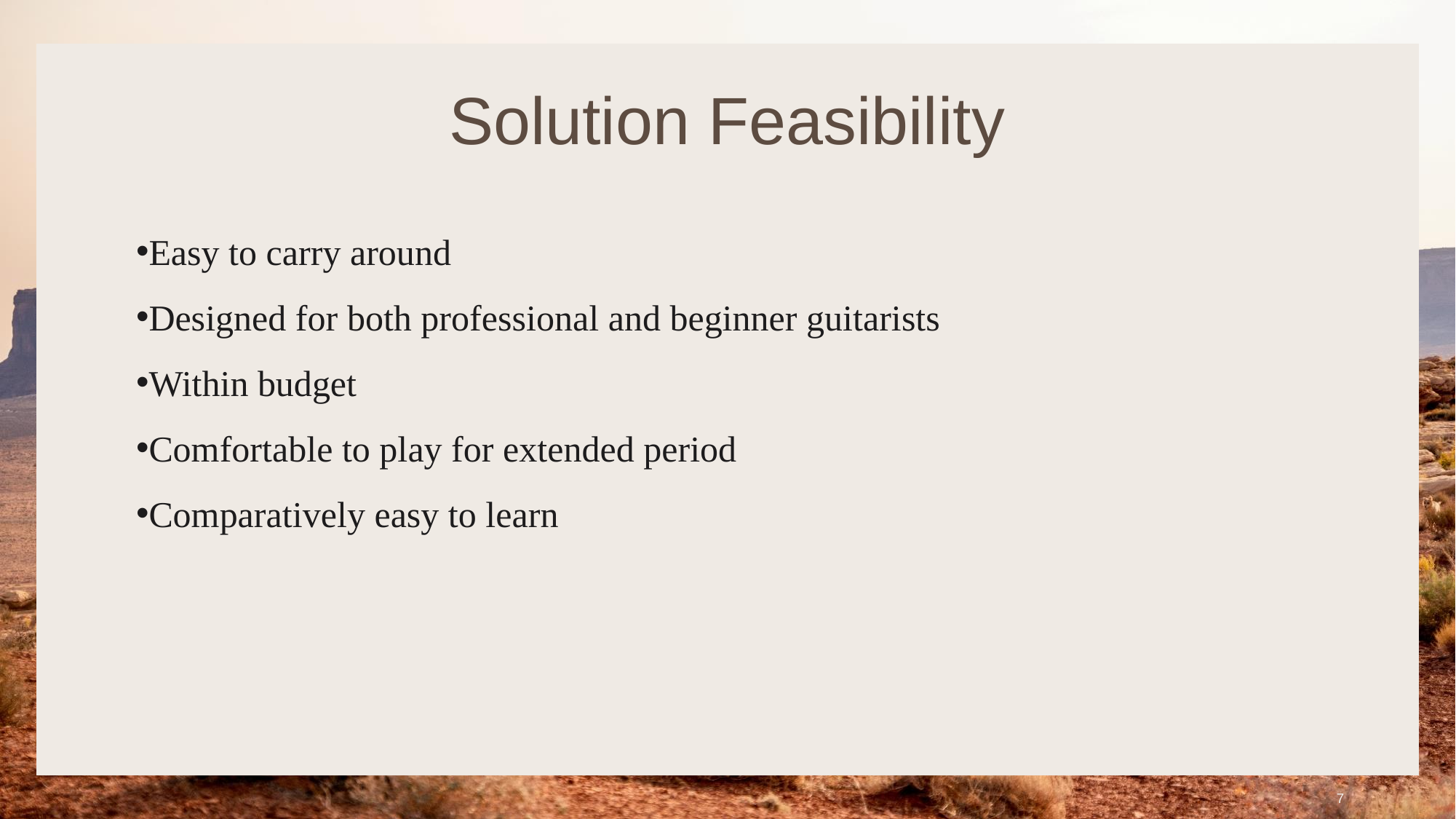

# Solution Feasibility
Easy to carry around
Designed for both professional and beginner guitarists
Within budget
Comfortable to play for extended period
Comparatively easy to learn

7